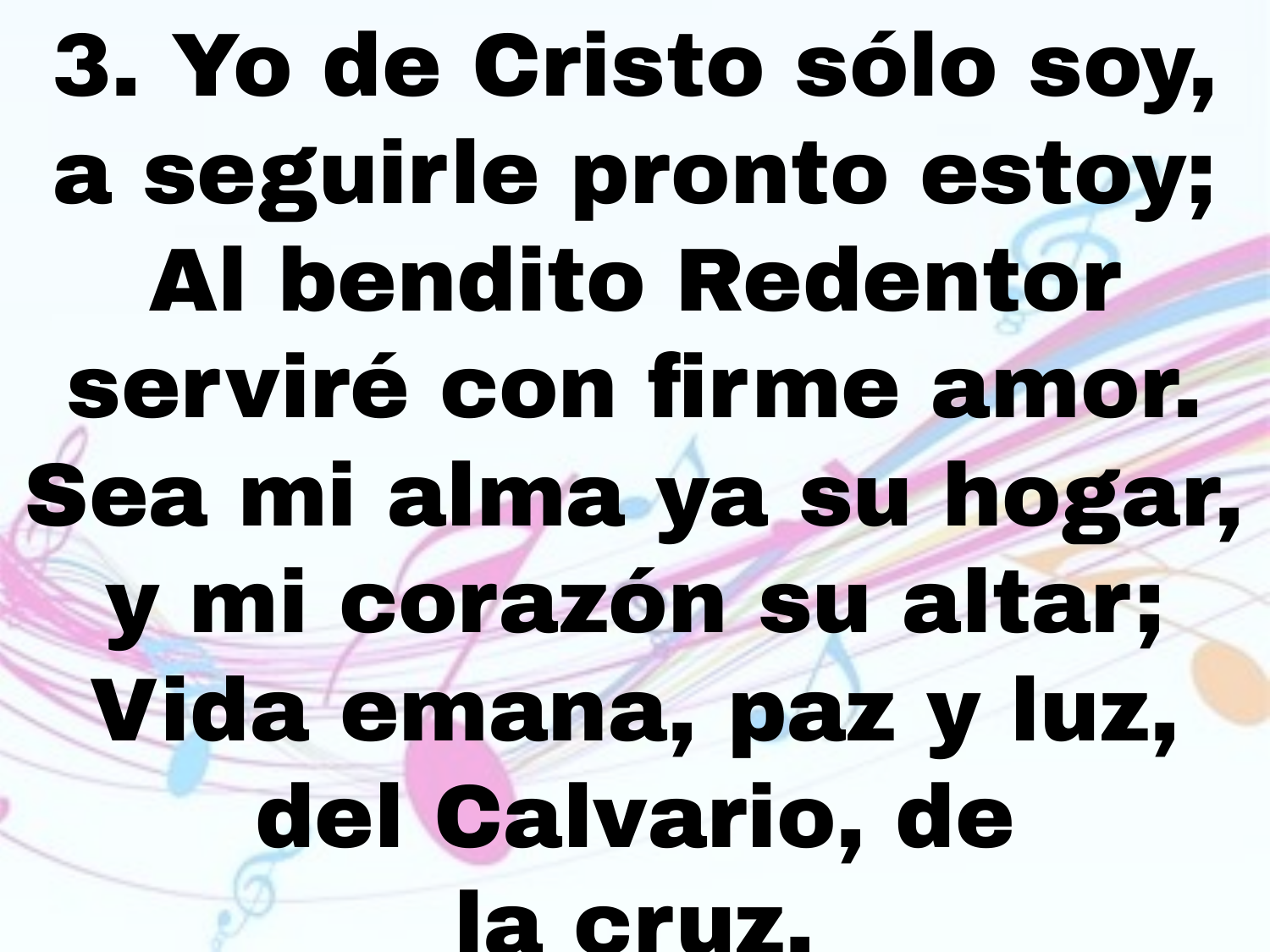

3. Yo de Cristo sólo soy, a seguirle pronto estoy; Al bendito Redentor serviré con firme amor. Sea mi alma ya su hogar, y mi corazón su altar;
Vida emana, paz y luz, del Calvario, de
la cruz.